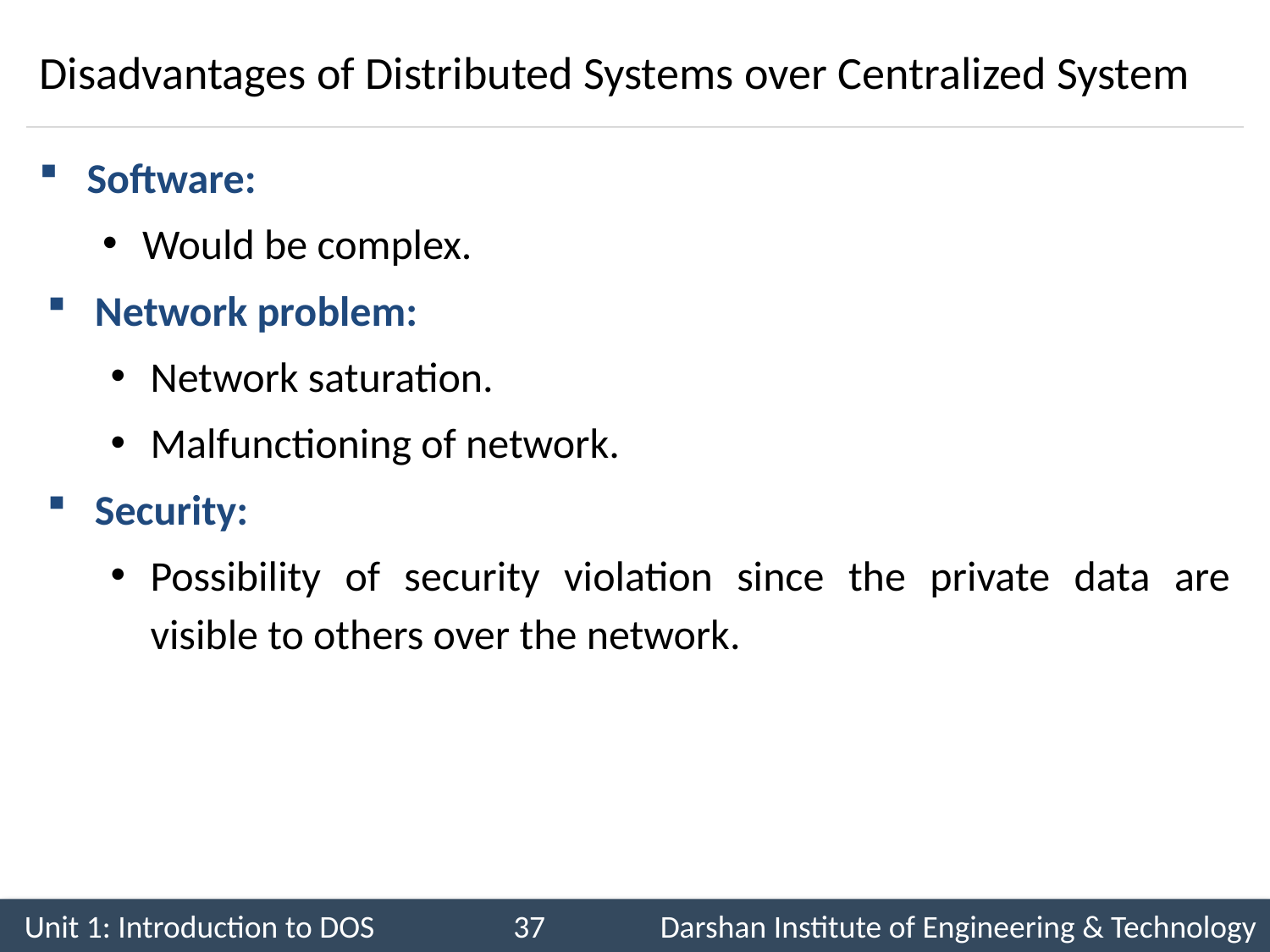

# Disadvantages of Distributed Systems over Centralized System
Software:
Would be complex.
Network problem:
Network saturation.
Malfunctioning of network.
Security:
Possibility of security violation since the private data are visible to others over the network.